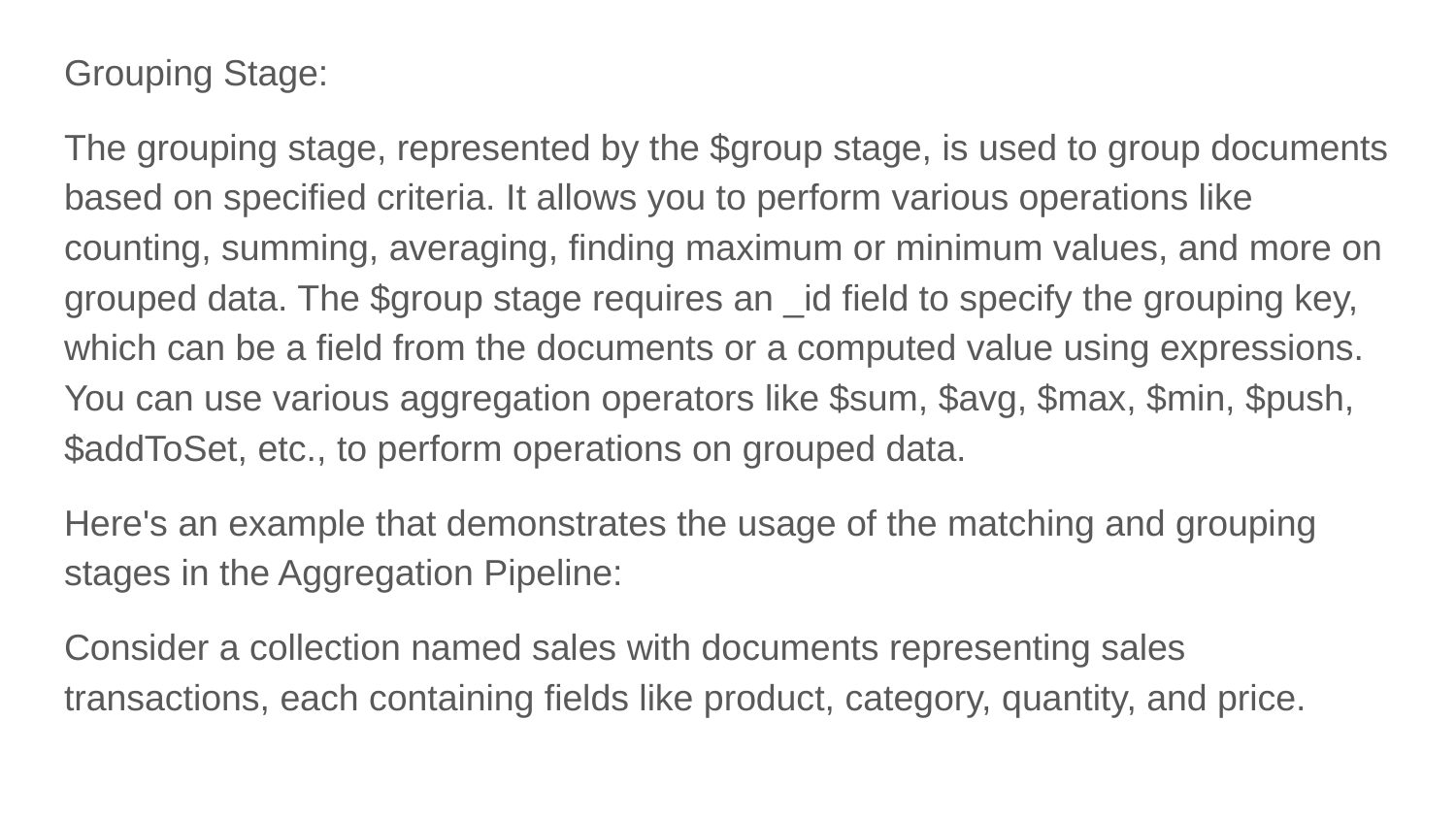

Grouping Stage:
The grouping stage, represented by the $group stage, is used to group documents based on specified criteria. It allows you to perform various operations like counting, summing, averaging, finding maximum or minimum values, and more on grouped data. The $group stage requires an _id field to specify the grouping key, which can be a field from the documents or a computed value using expressions. You can use various aggregation operators like $sum, $avg, $max, $min, $push, $addToSet, etc., to perform operations on grouped data.
Here's an example that demonstrates the usage of the matching and grouping stages in the Aggregation Pipeline:
Consider a collection named sales with documents representing sales transactions, each containing fields like product, category, quantity, and price.